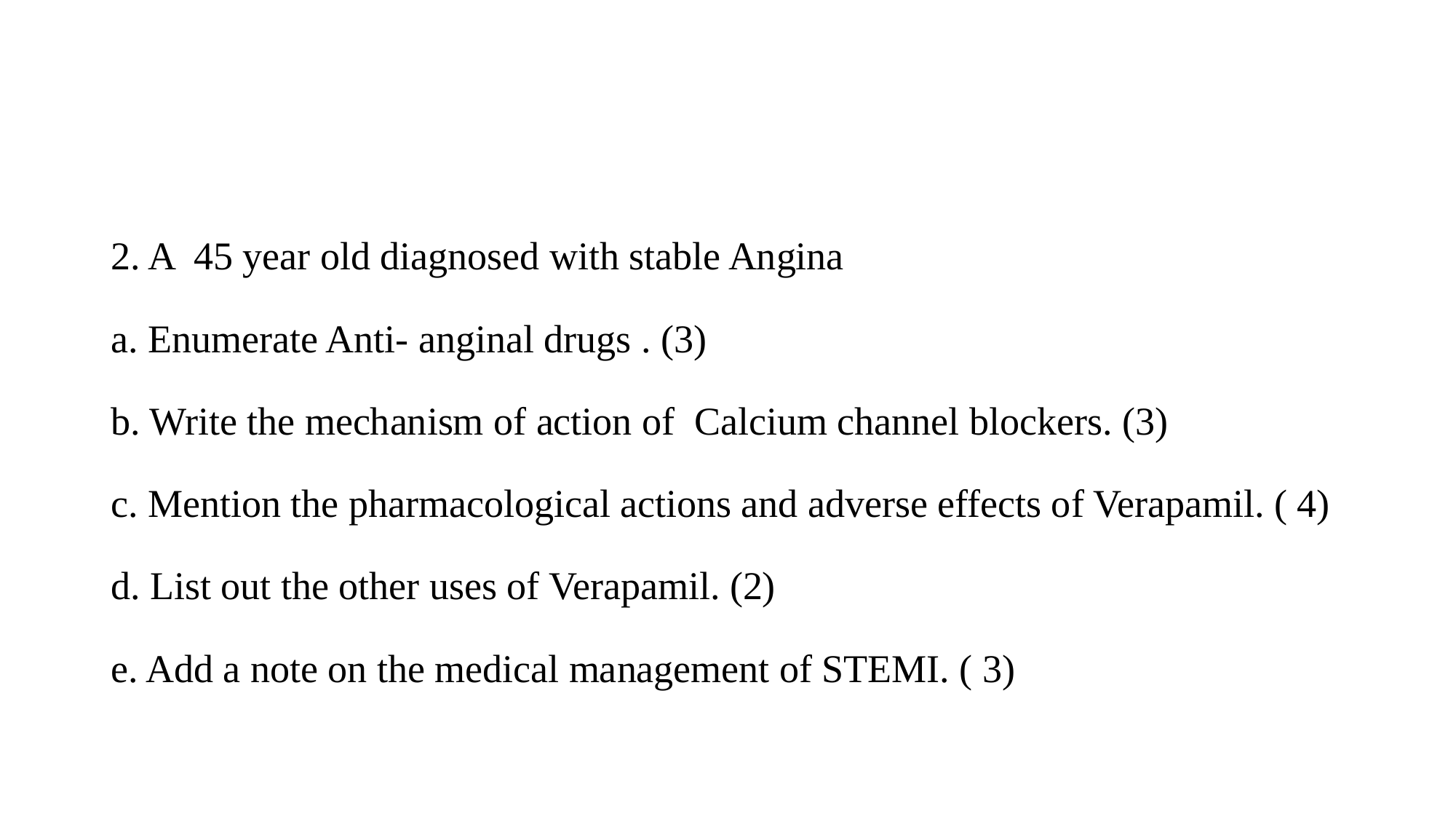

2. A  45 year old diagnosed with stable Angina
a. Enumerate Anti- anginal drugs . (3)
b. Write the mechanism of action of  Calcium channel blockers. (3)
c. Mention the pharmacological actions and adverse effects of Verapamil. ( 4)
d. List out the other uses of Verapamil. (2)
e. Add a note on the medical management of STEMI. ( 3)